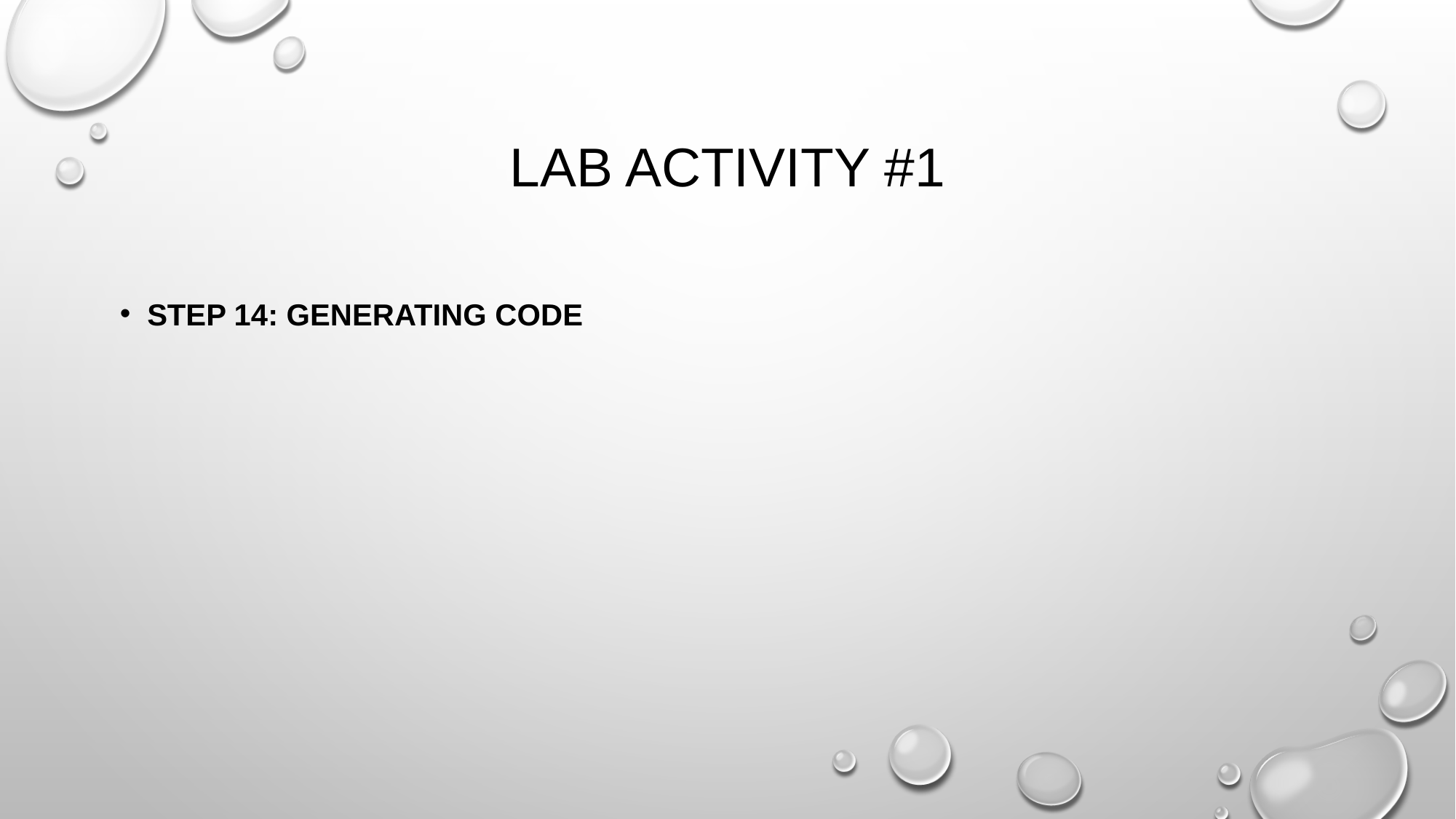

# Lab activity #1
Step 14: Generating Code